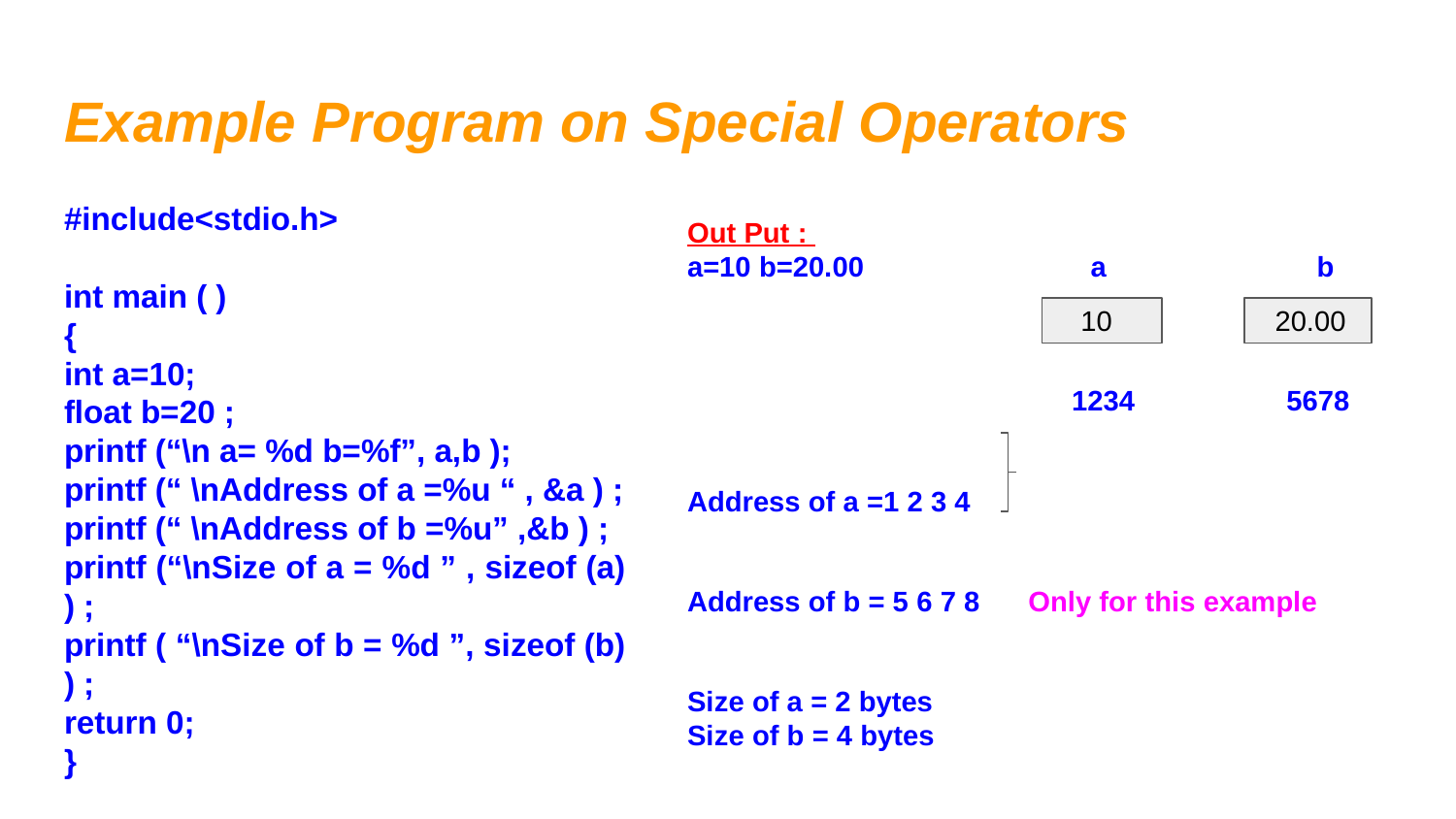

# Example Program on Special Operators
#include<stdio.h>
int main ( )
{
int a=10;
float b=20 ;
printf (“\n a= %d b=%f”, a,b );
printf (“ \nAddress of a =%u “ , &a ) ;
printf (“ \nAddress of b =%u” ,&b ) ;
printf (“\nSize of a = %d ” , sizeof (a) ) ;
printf ( “\nSize of b = %d ”, sizeof (b) ) ;
return 0;
}

Out Put :
a=10 b=20.00                            a                          b

                                                1234                   5678
Address of a =1 2 3 4
Address of b = 5 6 7 8      Only for this example

Size of a = 2 bytes
Size of b = 4 bytes

   10
  20.00